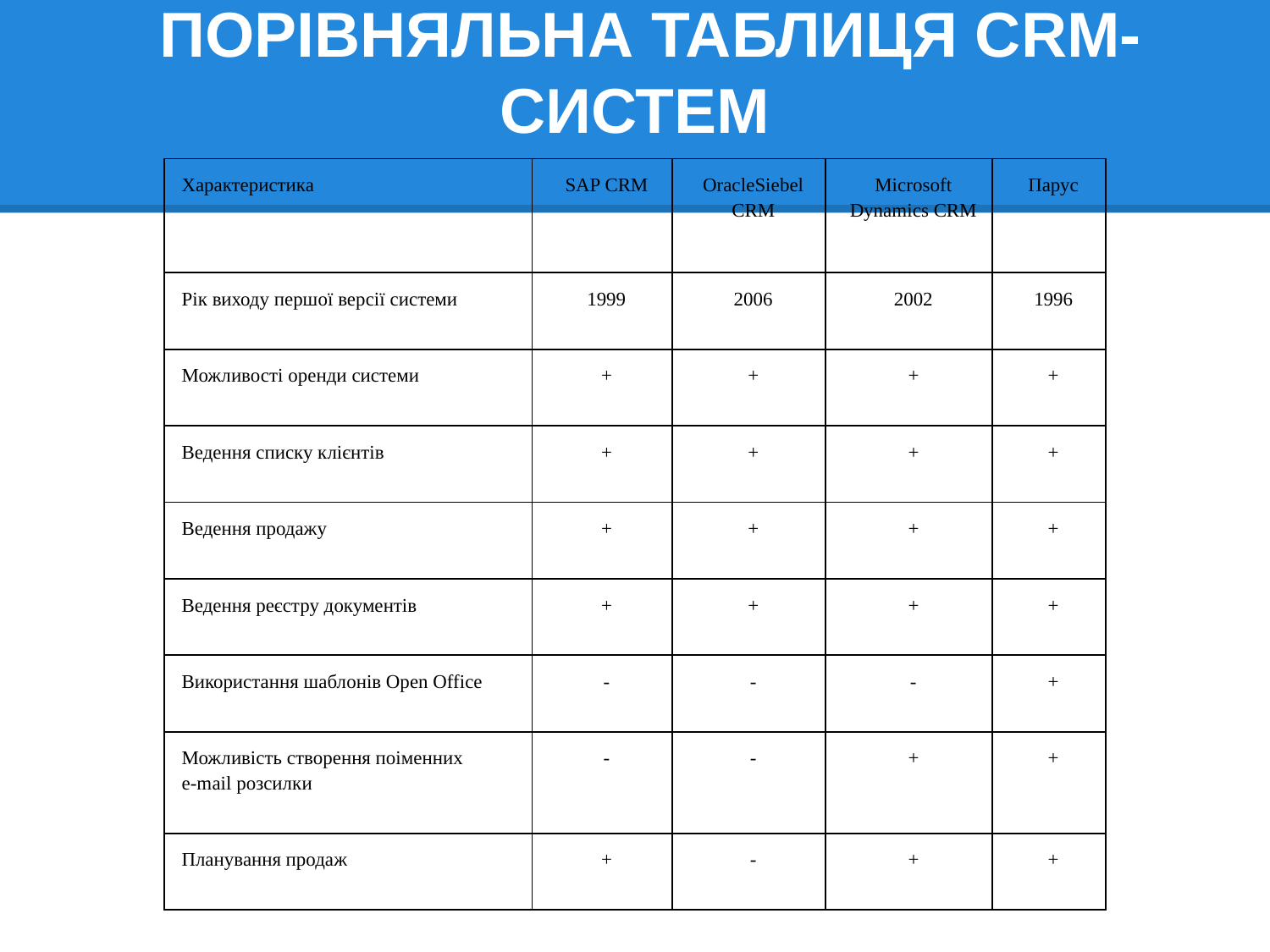

# ПОРІВНЯЛЬНА ТАБЛИЦЯ CRM-СИСТЕМ
| Характеристика | SAP CRM | OracleSiebel CRM | Microsoft Dynamics CRM | Парус |
| --- | --- | --- | --- | --- |
| Рік виходу першої версії системи | 1999 | 2006 | 2002 | 1996 |
| Можливості оренди системи | + | + | + | + |
| Ведення списку клієнтів | + | + | + | + |
| Ведення продажу | + | + | + | + |
| Ведення реєстру документів | + | + | + | + |
| Використання шаблонів Open Office | - | - | - | + |
| Можливість створення поіменних e-mail розсилки | - | - | + | + |
| Планування продаж | + | - | + | + |